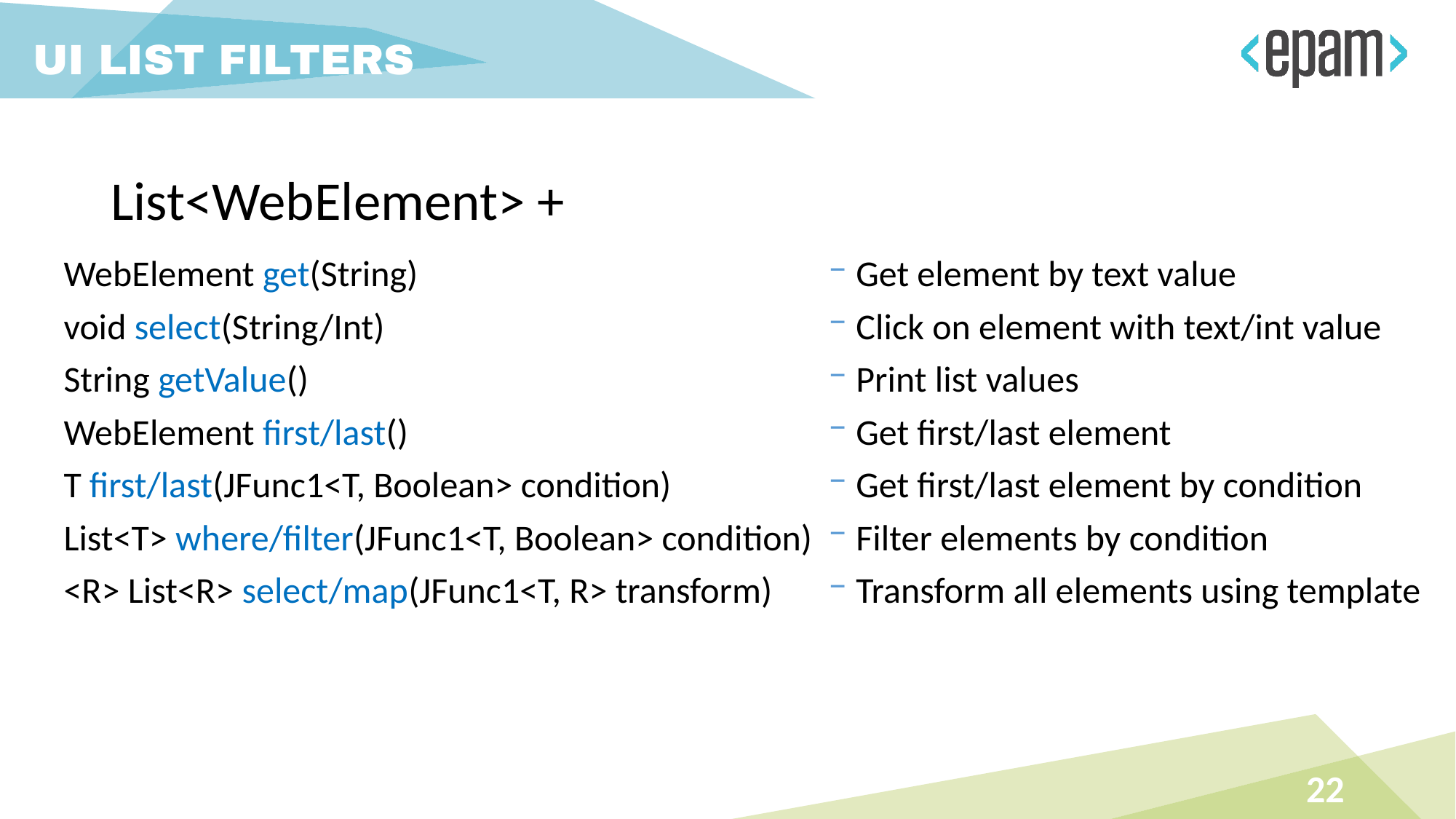

UI LIST FILTERS
List<WebElement> +
WebElement get(String)
void select(String/Int)
String getValue()
WebElement first/last()
T first/last(JFunc1<T, Boolean> condition)
List<T> where/filter(JFunc1<T, Boolean> condition)
<R> List<R> select/map(JFunc1<T, R> transform)

Get element by text value
Click on element with text/int value
Print list values
Get first/last element
Get first/last element by condition
Filter elements by condition
Transform all elements using template
22